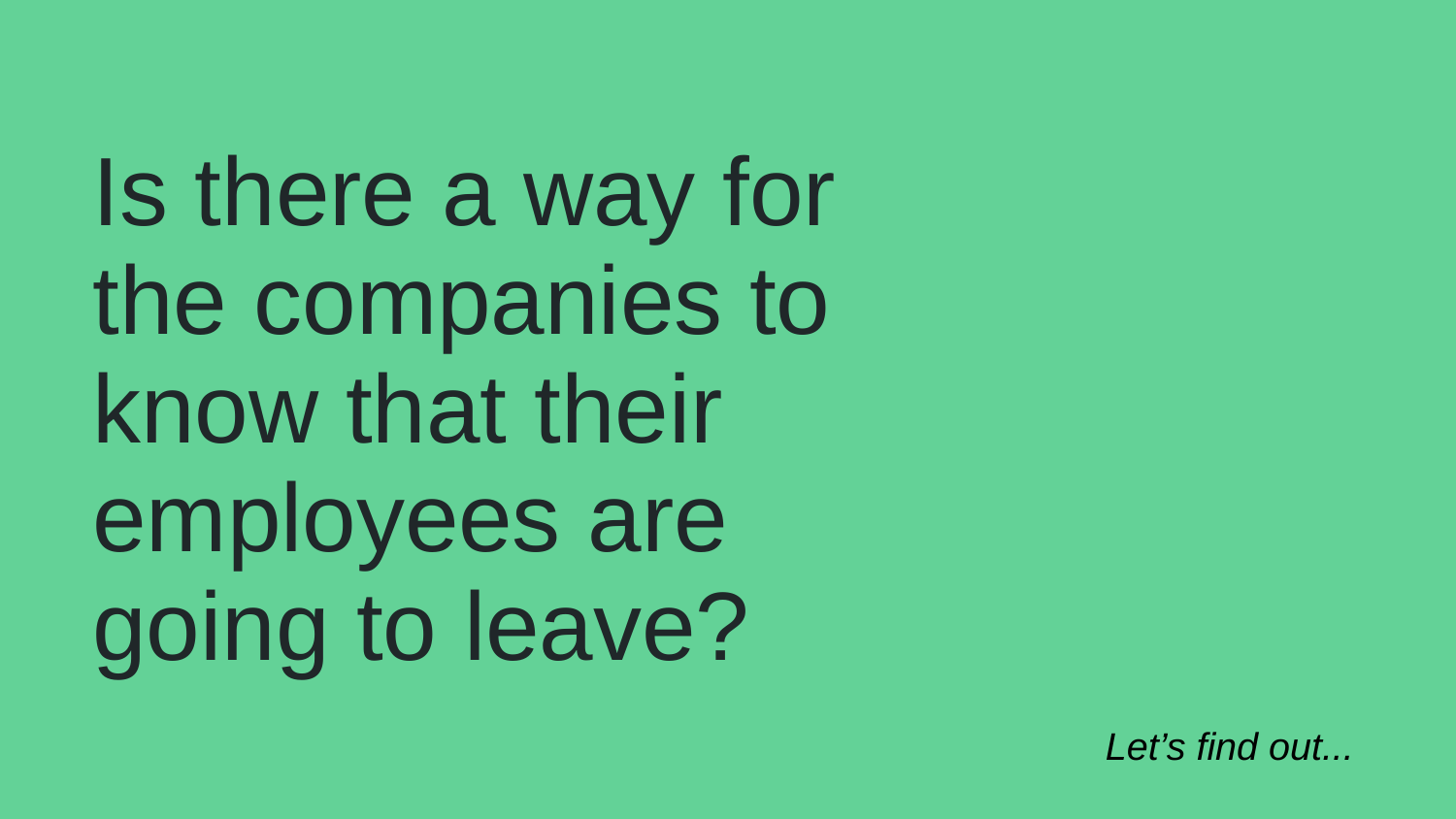

# Is there a way for the companies to know that their employees are going to leave?
Let’s find out...